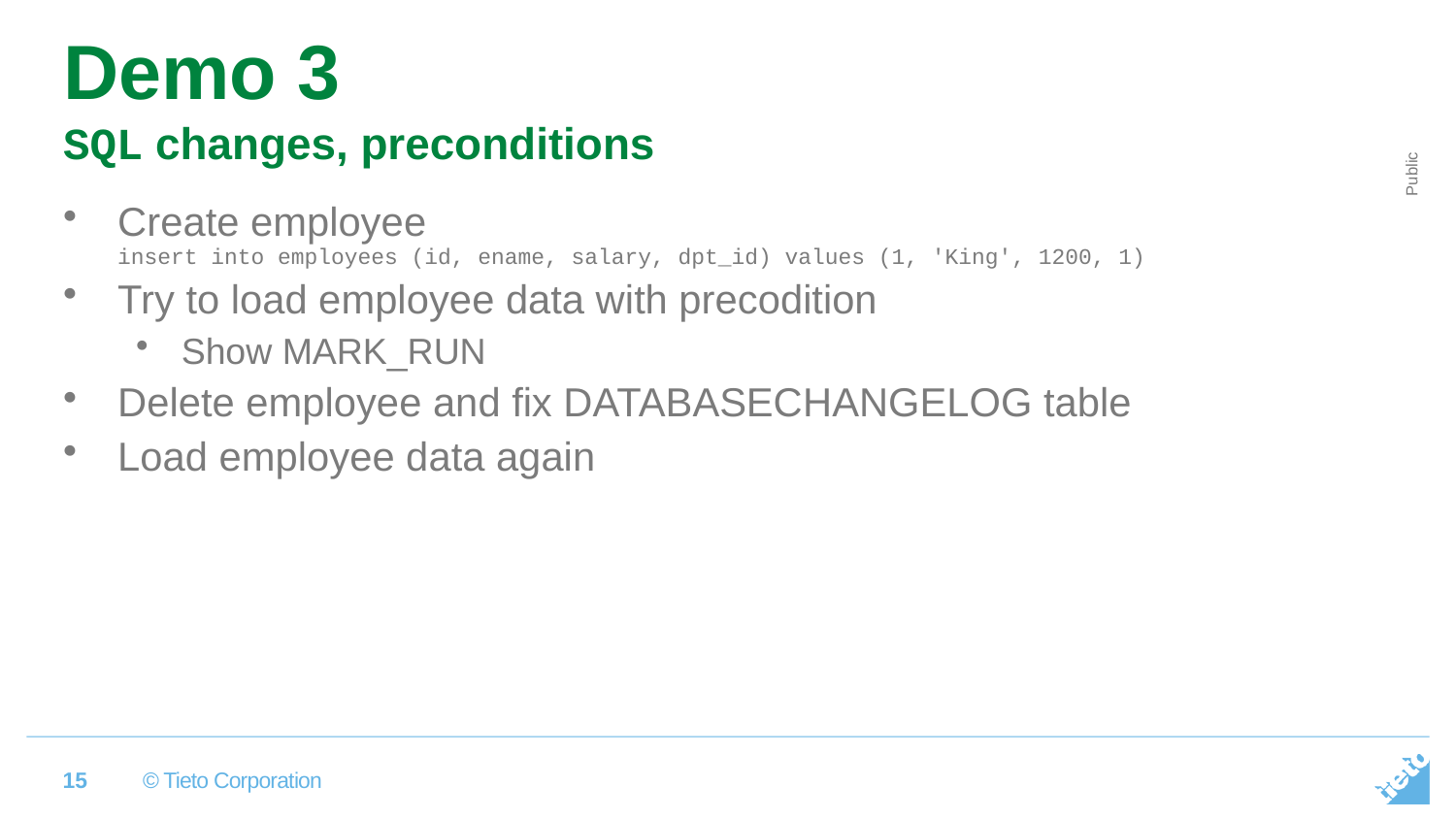

# Demo 3 SQL changes, preconditions
Create employee
insert into employees (id, ename, salary, dpt_id) values (1, 'King', 1200, 1)
Try to load employee data with precodition
Show MARK_RUN
Delete employee and fix DATABASECHANGELOG table
Load employee data again
15